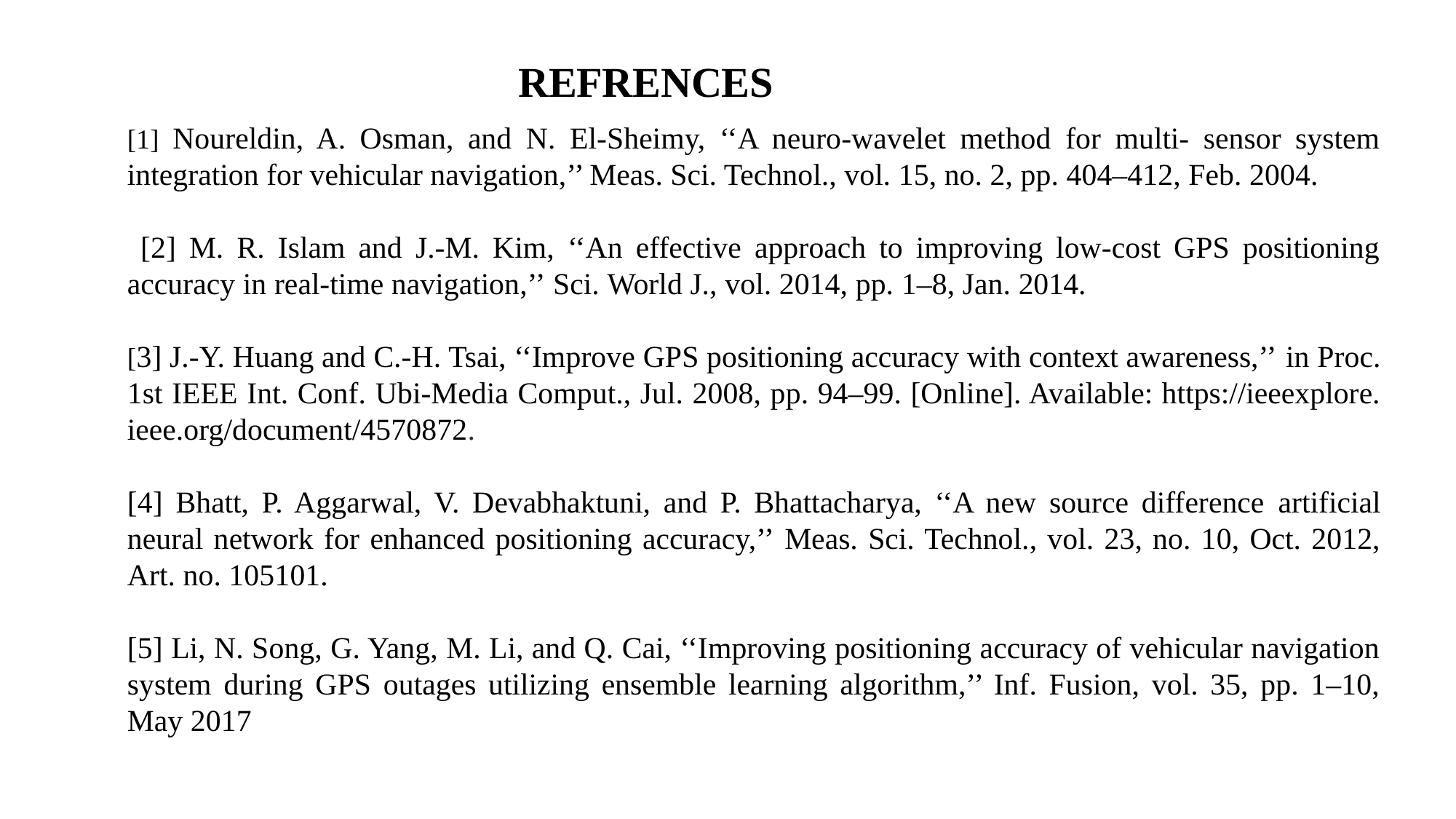

# REFRENCES
[1] Noureldin, A. Osman, and N. El-Sheimy, ‘‘A neuro-wavelet method for multi- sensor system integration for vehicular navigation,’’ Meas. Sci. Technol., vol. 15, no. 2, pp. 404–412, Feb. 2004.

 [2] M. R. Islam and J.-M. Kim, ‘‘An effective approach to improving low-cost GPS positioning accuracy in real-time navigation,’’ Sci. World J., vol. 2014, pp. 1–8, Jan. 2014.

[3] J.-Y. Huang and C.-H. Tsai, ‘‘Improve GPS positioning accuracy with context awareness,’’ in Proc. 1st IEEE Int. Conf. Ubi-Media Comput., Jul. 2008, pp. 94–99. [Online]. Available: https://ieeexplore. ieee.org/document/4570872.

[4] Bhatt, P. Aggarwal, V. Devabhaktuni, and P. Bhattacharya, ‘‘A new source difference artificial neural network for enhanced positioning accuracy,’’ Meas. Sci. Technol., vol. 23, no. 10, Oct. 2012, Art. no. 105101.

[5] Li, N. Song, G. Yang, M. Li, and Q. Cai, ‘‘Improving positioning accuracy of vehicular navigation system during GPS outages utilizing ensemble learning algorithm,’’ Inf. Fusion, vol. 35, pp. 1–10, May 2017